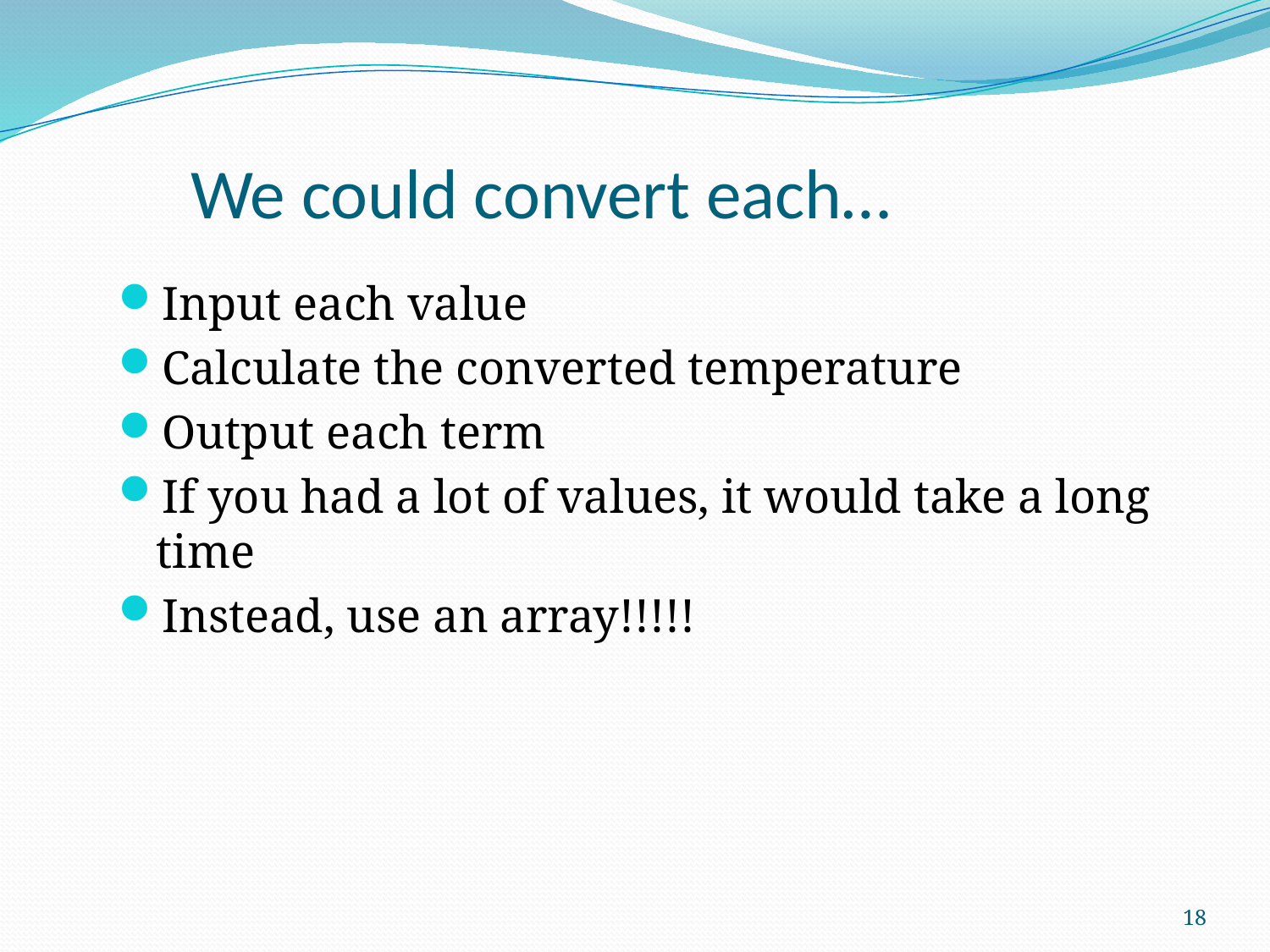

# We could convert each…
Input each value
Calculate the converted temperature
Output each term
If you had a lot of values, it would take a long time
Instead, use an array!!!!!
18